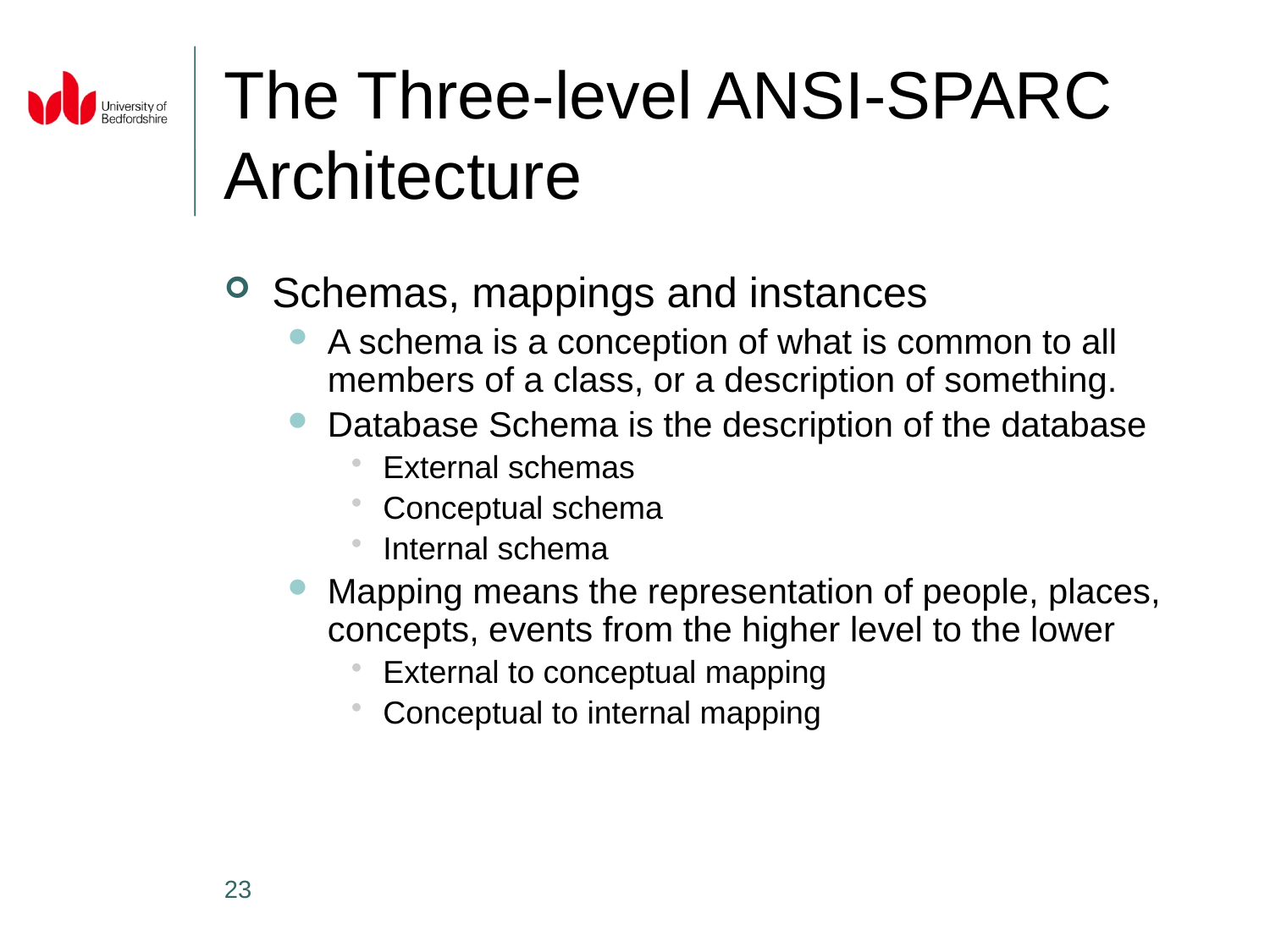

# The Three-level ANSI-SPARC Architecture
Schemas, mappings and instances
A schema is a conception of what is common to all members of a class, or a description of something.
Database Schema is the description of the database
External schemas
Conceptual schema
Internal schema
Mapping means the representation of people, places, concepts, events from the higher level to the lower
External to conceptual mapping
Conceptual to internal mapping

23